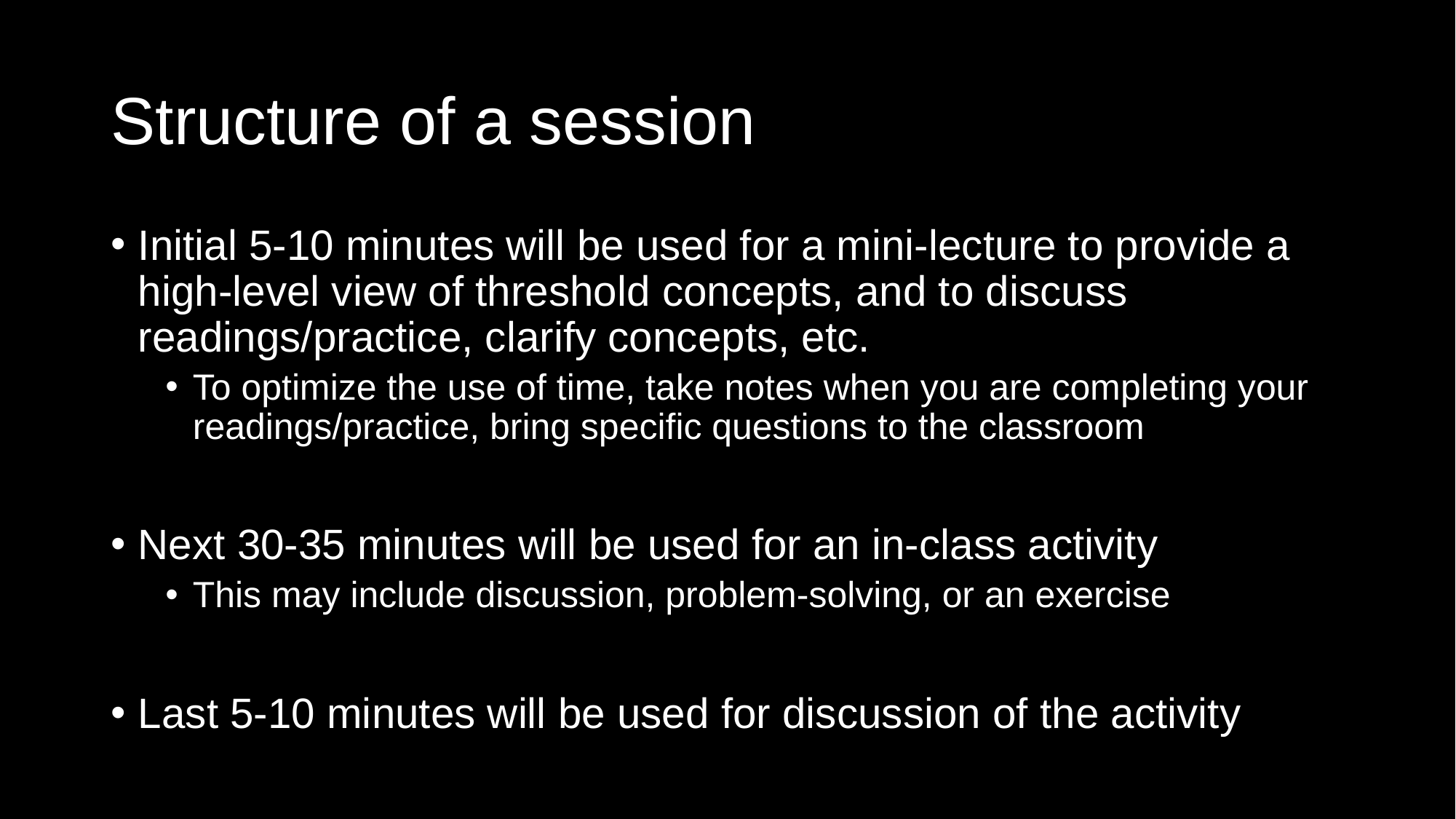

# Structure of a session
Initial 5-10 minutes will be used for a mini-lecture to provide a high-level view of threshold concepts, and to discuss readings/practice, clarify concepts, etc.
To optimize the use of time, take notes when you are completing your readings/practice, bring specific questions to the classroom

Next 30-35 minutes will be used for an in-class activity
This may include discussion, problem-solving, or an exercise

Last 5-10 minutes will be used for discussion of the activity